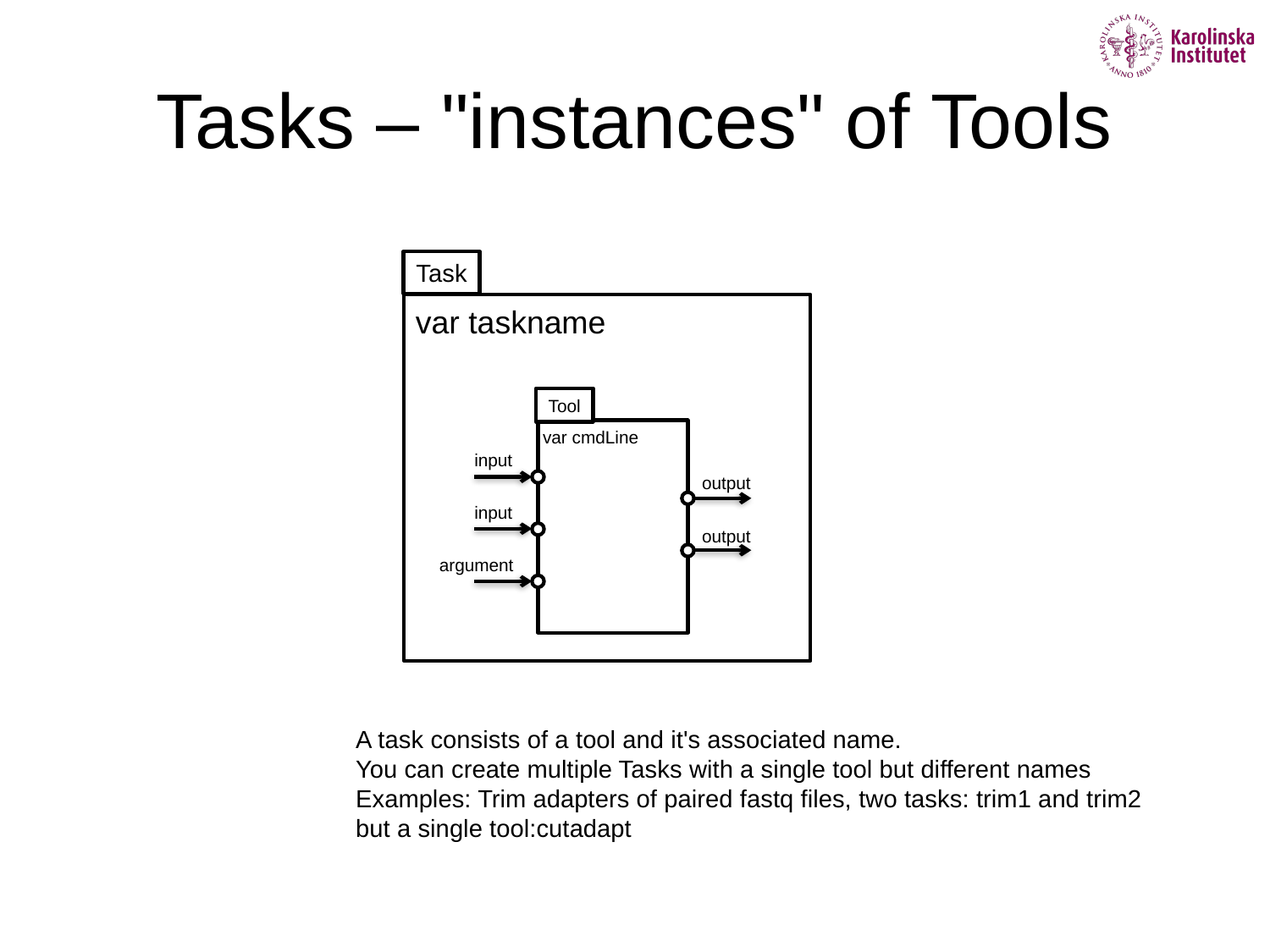

# Tasks – "instances" of Tools
Task

var taskname
Tool

var cmdLine
input
output

input
output

argument

A task consists of a tool and it's associated name.
You can create multiple Tasks with a single tool but different names
Examples: Trim adapters of paired fastq files, two tasks: trim1 and trim2
but a single tool:cutadapt